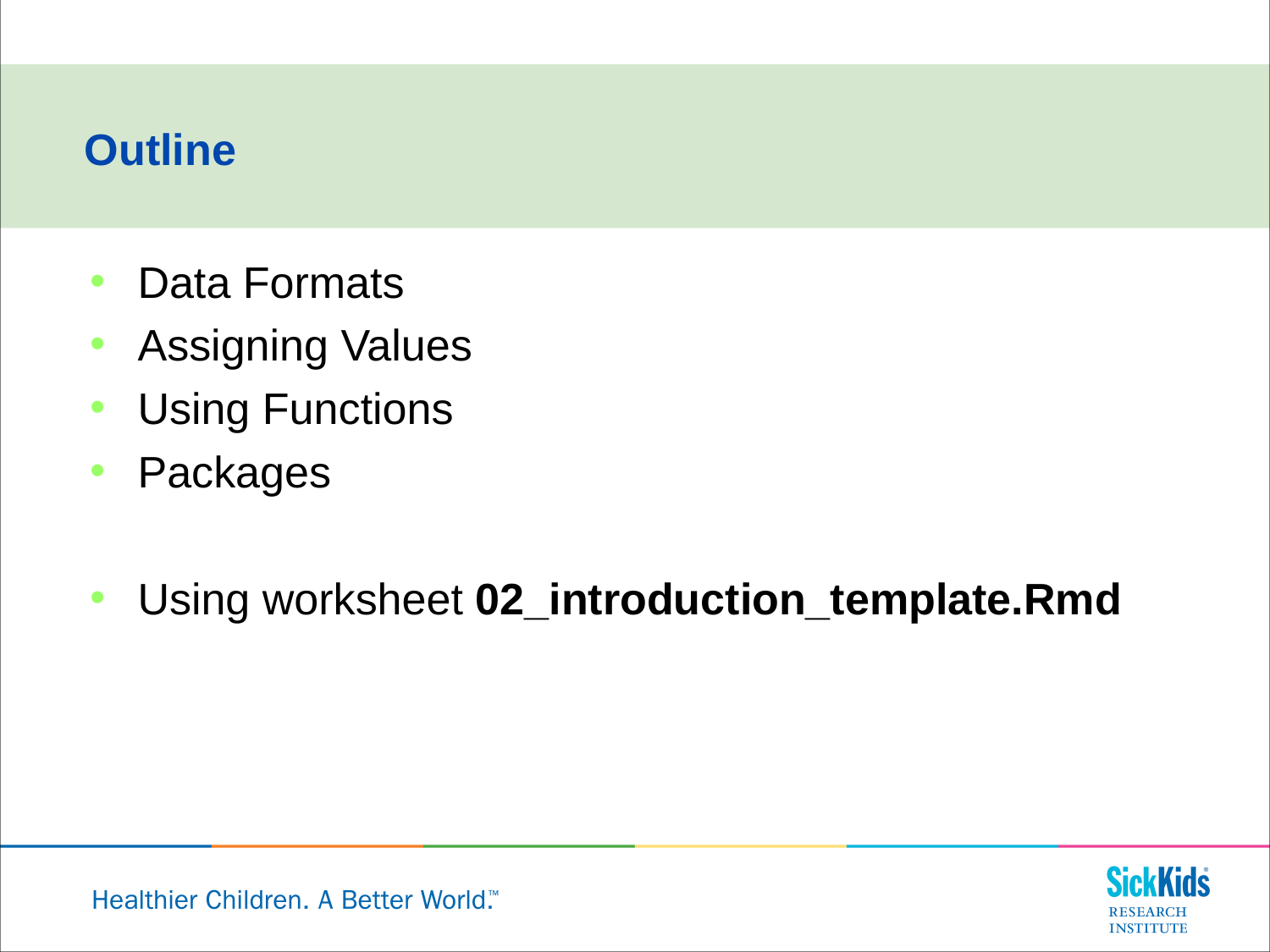

Outline
Data Formats
Assigning Values
Using Functions
Packages

Using worksheet 02_introduction_template.Rmd